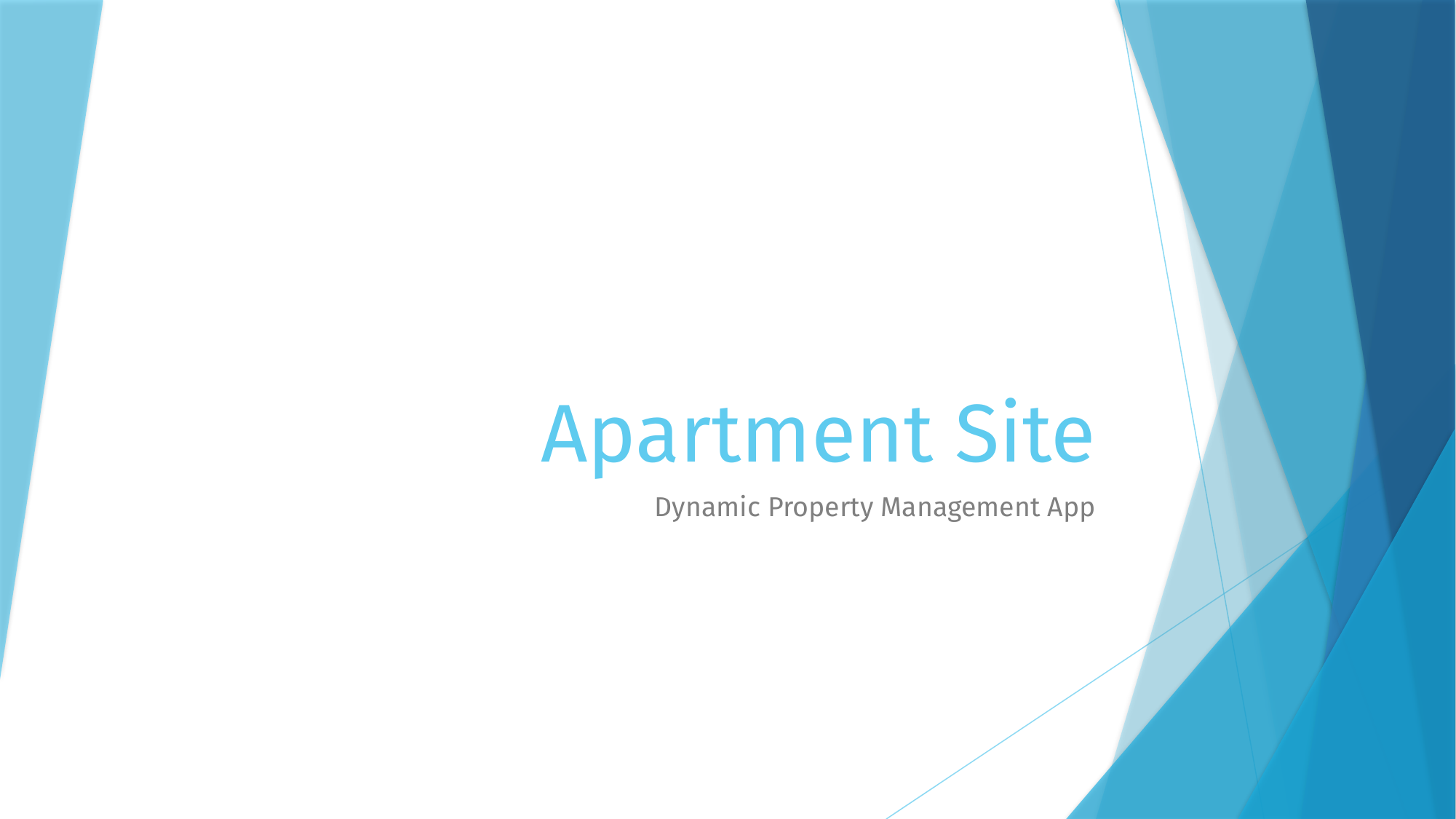

# Apartment Site
Dynamic Property Management App